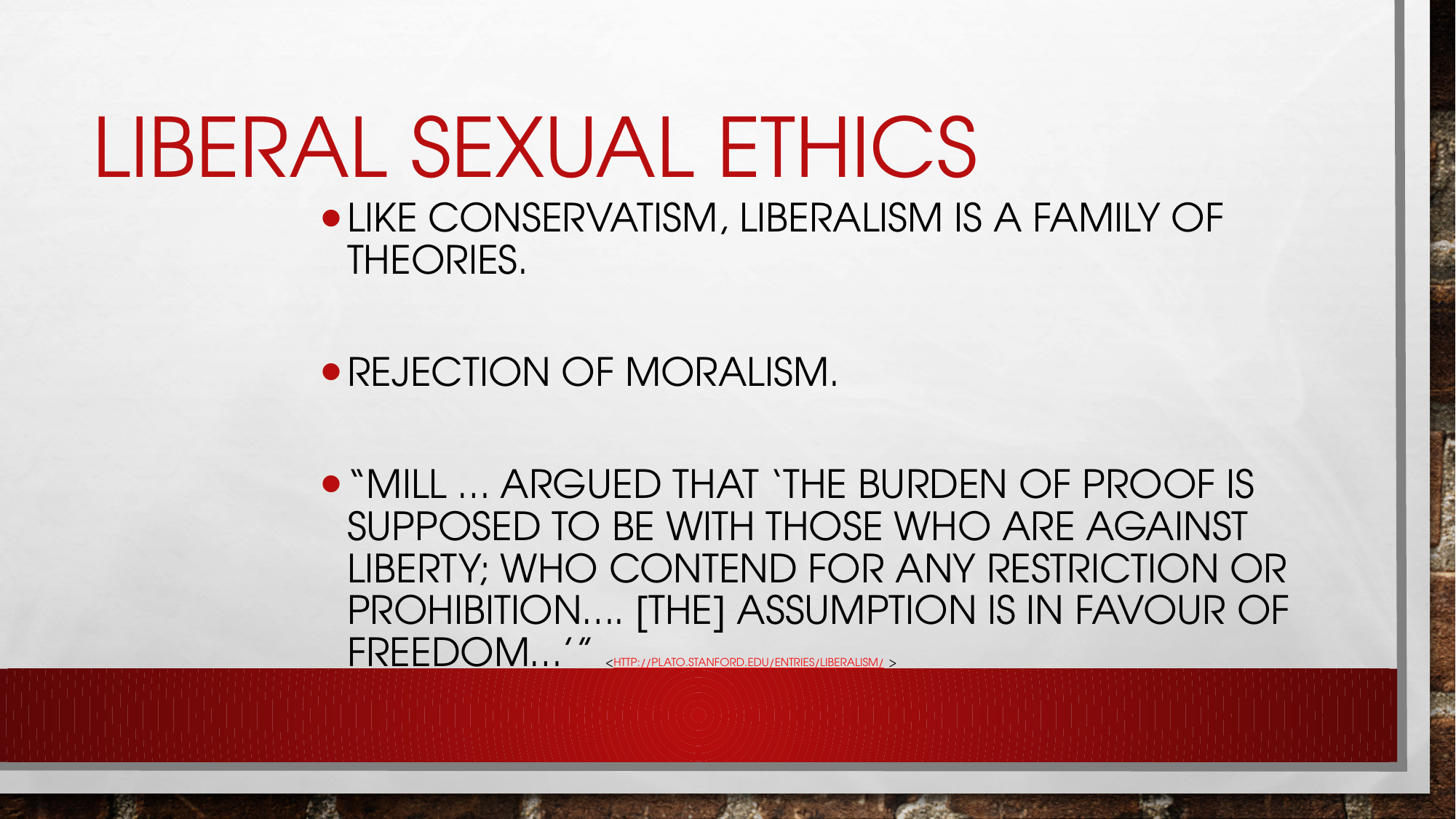

# Liberal sexual ethics
Like conservatism, liberalism is a family of theories.

Rejection of moralism.

“Mill … argued that ‘the burden of proof is supposed to be with those who are against liberty; who contend for any restriction or prohibition…. [the] assumption is in favour of freedom…’” <http://plato.stanford.edu/entries/liberalism/>